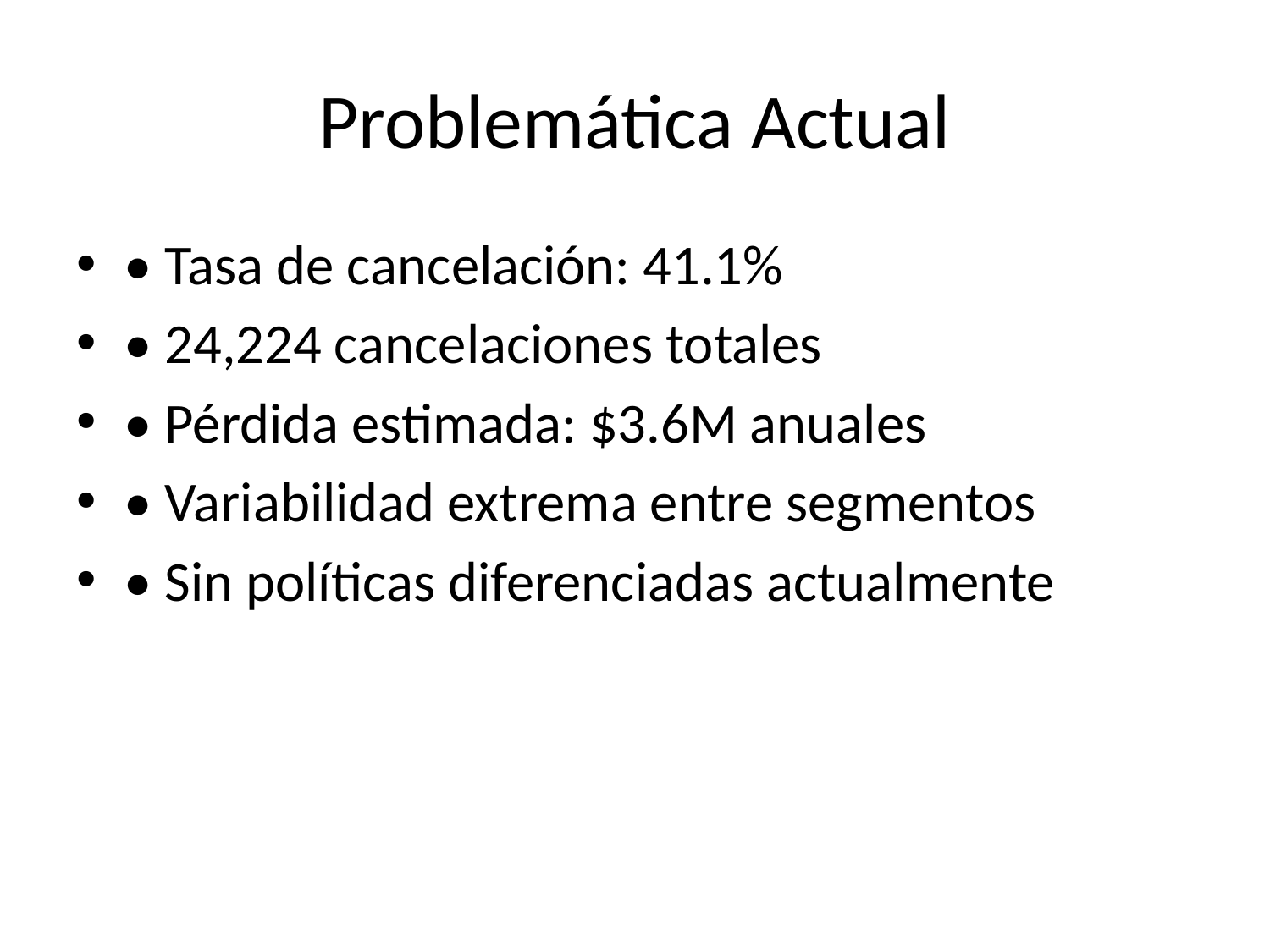

# Problemática Actual
• Tasa de cancelación: 41.1%
• 24,224 cancelaciones totales
• Pérdida estimada: $3.6M anuales
• Variabilidad extrema entre segmentos
• Sin políticas diferenciadas actualmente